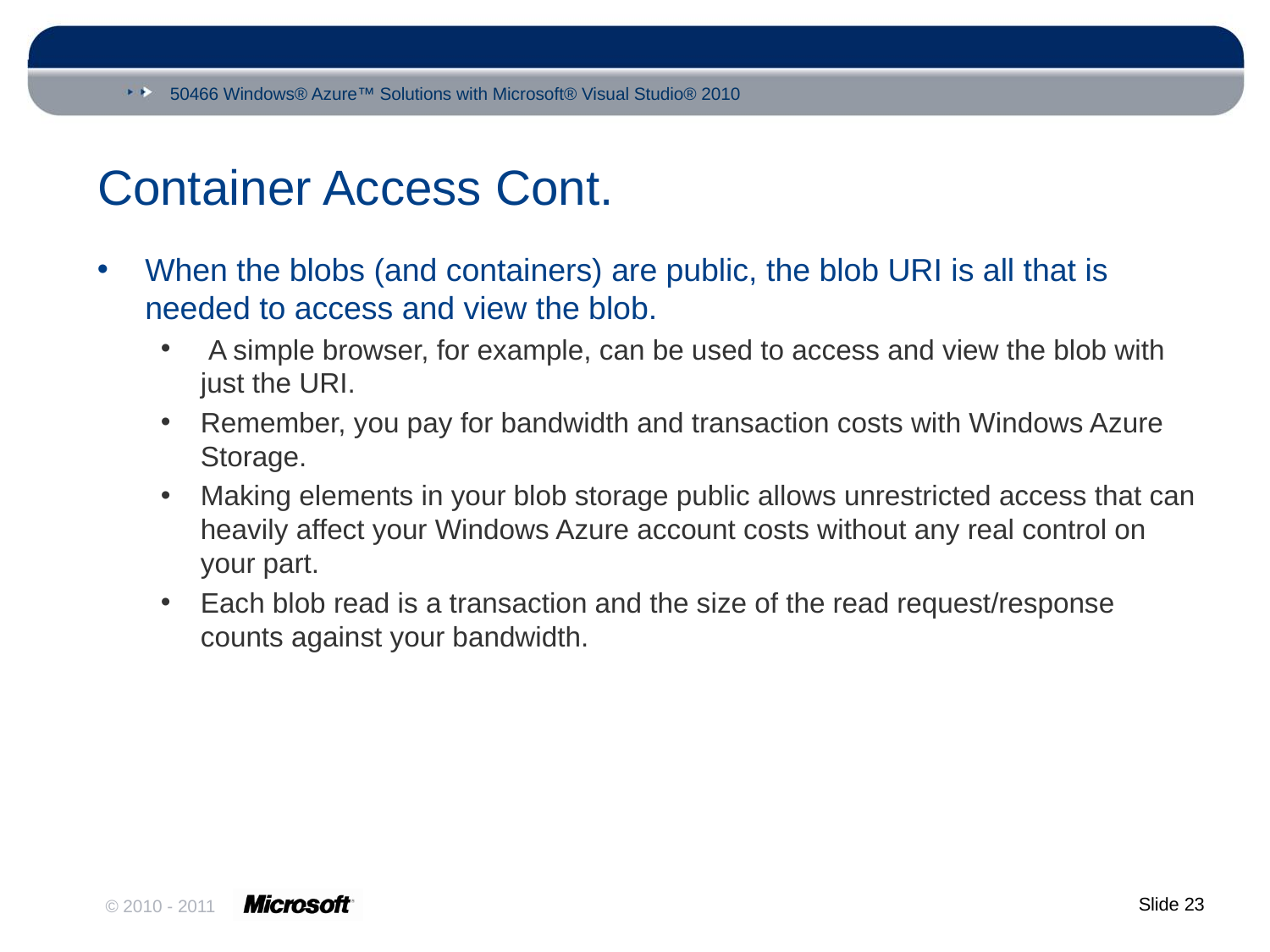

# Container Access Cont.
When the blobs (and containers) are public, the blob URI is all that is needed to access and view the blob.
 A simple browser, for example, can be used to access and view the blob with just the URI.
Remember, you pay for bandwidth and transaction costs with Windows Azure Storage.
Making elements in your blob storage public allows unrestricted access that can heavily affect your Windows Azure account costs without any real control on your part.
Each blob read is a transaction and the size of the read request/response counts against your bandwidth.